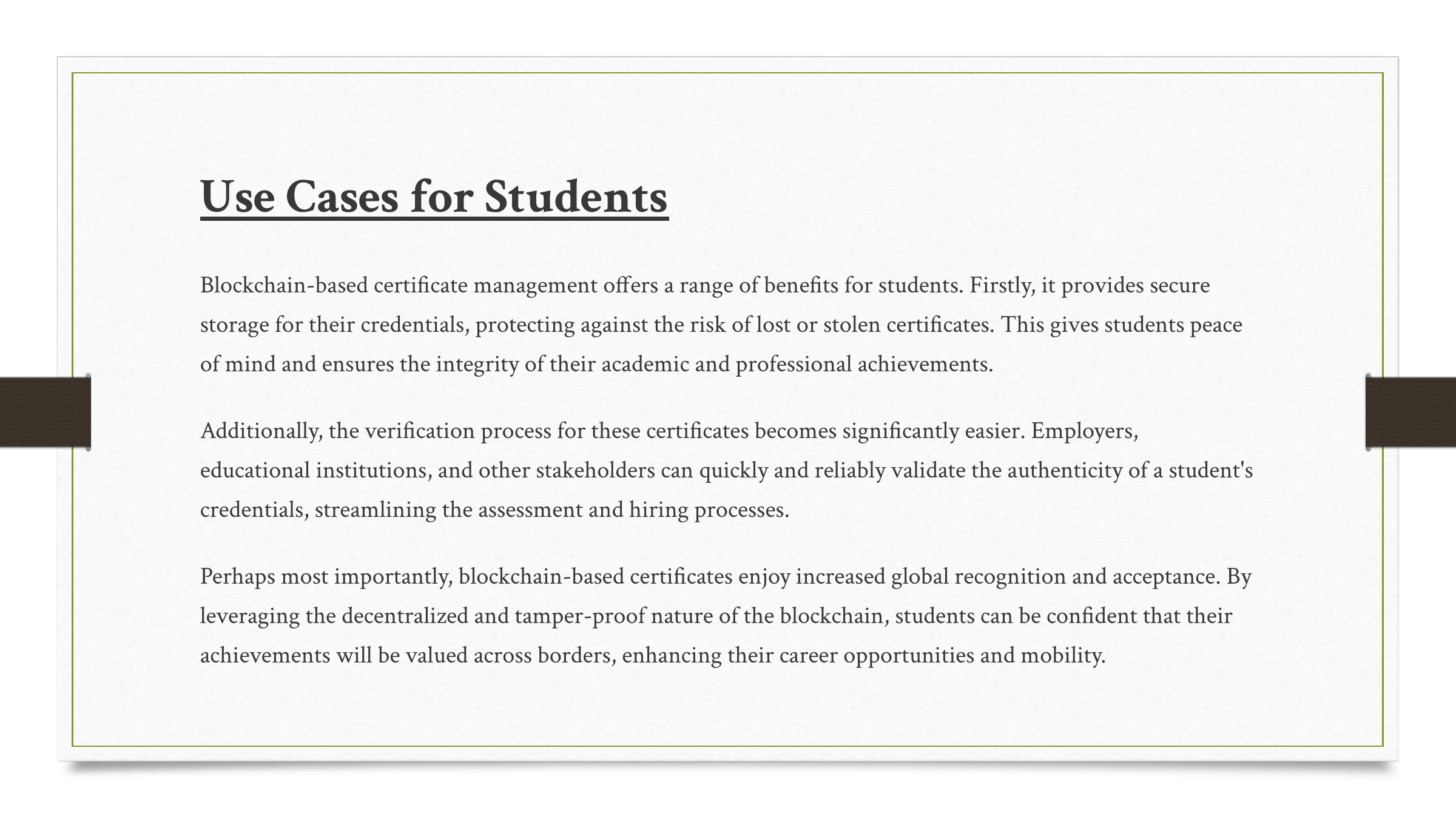

Use Cases for Students
Blockchain-based certificate management offers a range of benefits for students. Firstly, it provides secure storage for their credentials, protecting against the risk of lost or stolen certificates. This gives students peace of mind and ensures the integrity of their academic and professional achievements.
Additionally, the verification process for these certificates becomes significantly easier. Employers, educational institutions, and other stakeholders can quickly and reliably validate the authenticity of a student's credentials, streamlining the assessment and hiring processes.
Perhaps most importantly, blockchain-based certificates enjoy increased global recognition and acceptance. By leveraging the decentralized and tamper-proof nature of the blockchain, students can be confident that their achievements will be valued across borders, enhancing their career opportunities and mobility.